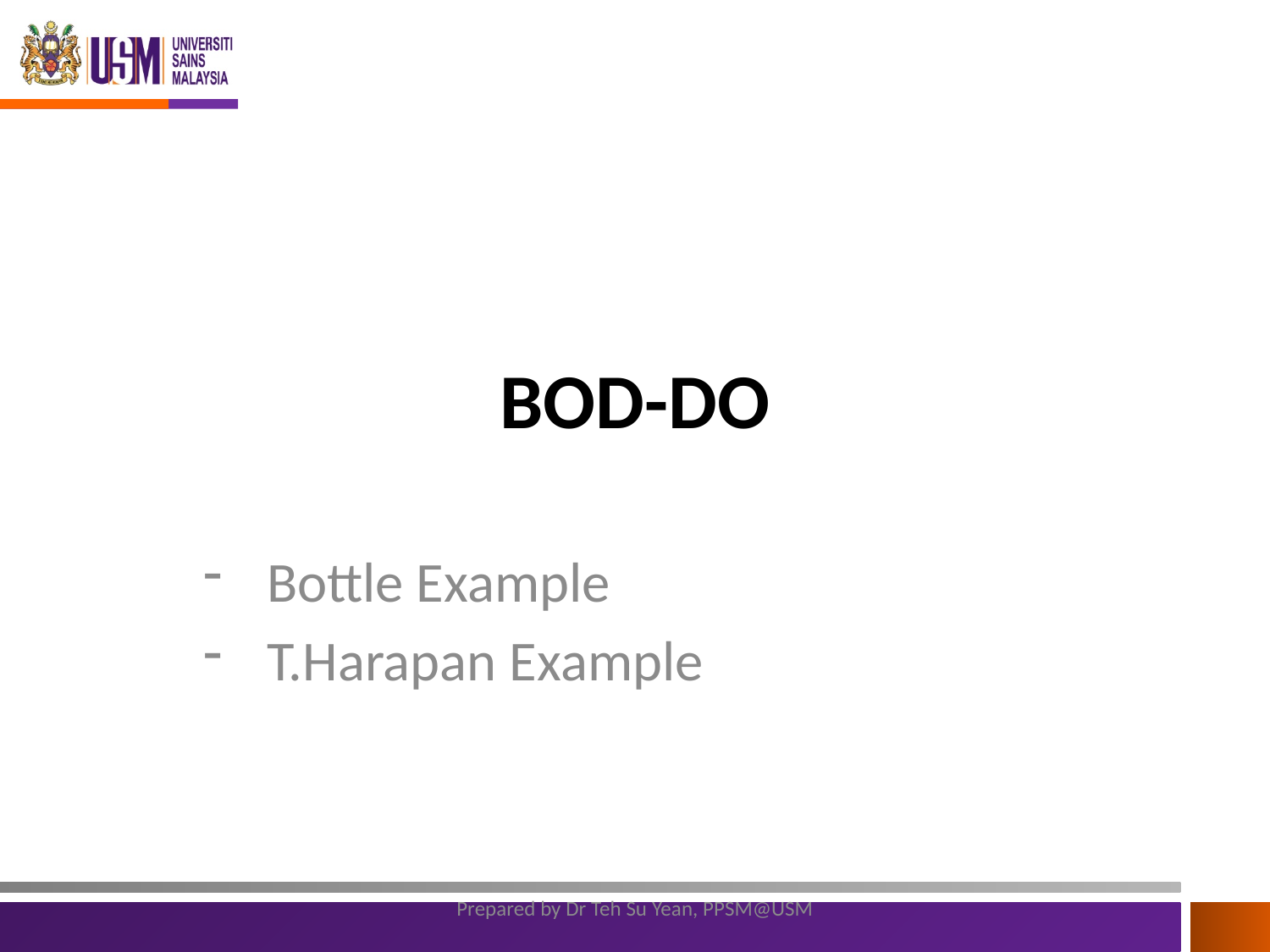

# BOD-DO
Bottle Example
T.Harapan Example

Prepared by Dr Teh Su Yean, PPSM@USM